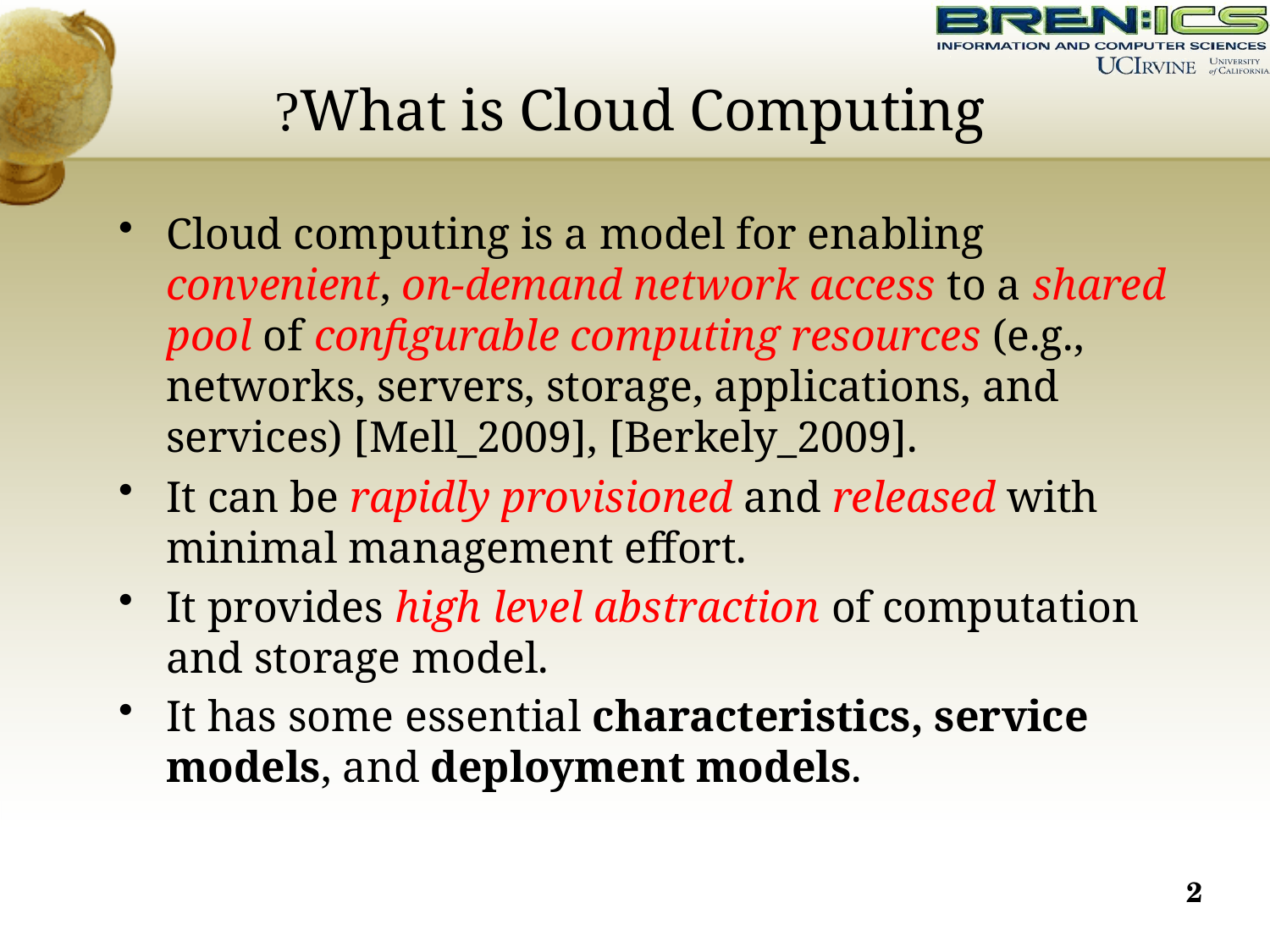

# What is Cloud Computing?
Cloud computing is a model for enabling convenient, on-demand network access to a shared pool of configurable computing resources (e.g., networks, servers, storage, applications, and services) [Mell_2009], [Berkely_2009].
It can be rapidly provisioned and released with minimal management effort.
It provides high level abstraction of computation and storage model.
It has some essential characteristics, service models, and deployment models.
2